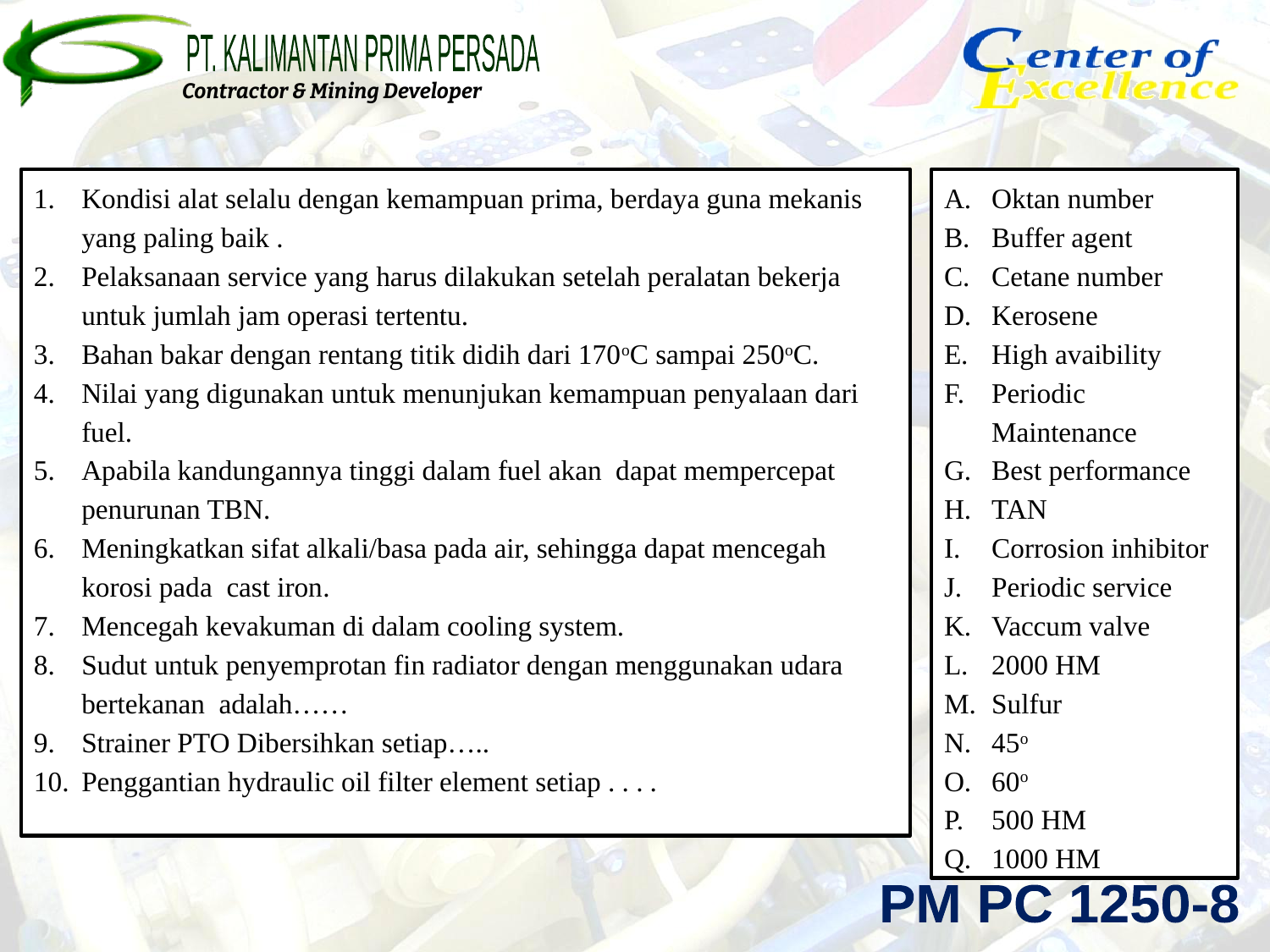

Kondisi alat selalu dengan kemampuan prima, berdaya guna mekanis yang paling baik .
Pelaksanaan service yang harus dilakukan setelah peralatan bekerja untuk jumlah jam operasi tertentu.
Bahan bakar dengan rentang titik didih dari 170oC sampai 250oC.
Nilai yang digunakan untuk menunjukan kemampuan penyalaan dari fuel.
Apabila kandungannya tinggi dalam fuel akan  dapat mempercepat penurunan TBN.
Meningkatkan sifat alkali/basa pada air, sehingga dapat mencegah korosi pada  cast iron.
Mencegah kevakuman di dalam cooling system.
Sudut untuk penyemprotan fin radiator dengan menggunakan udara bertekanan  adalah……
Strainer PTO Dibersihkan setiap…..
Penggantian hydraulic oil filter element setiap . . . .
Oktan number
Buffer agent
Cetane number
Kerosene
High avaibility
Periodic Maintenance
Best performance
TAN
Corrosion inhibitor
Periodic service
Vaccum valve
2000 HM
Sulfur
45o
60o
500 HM
1000 HM